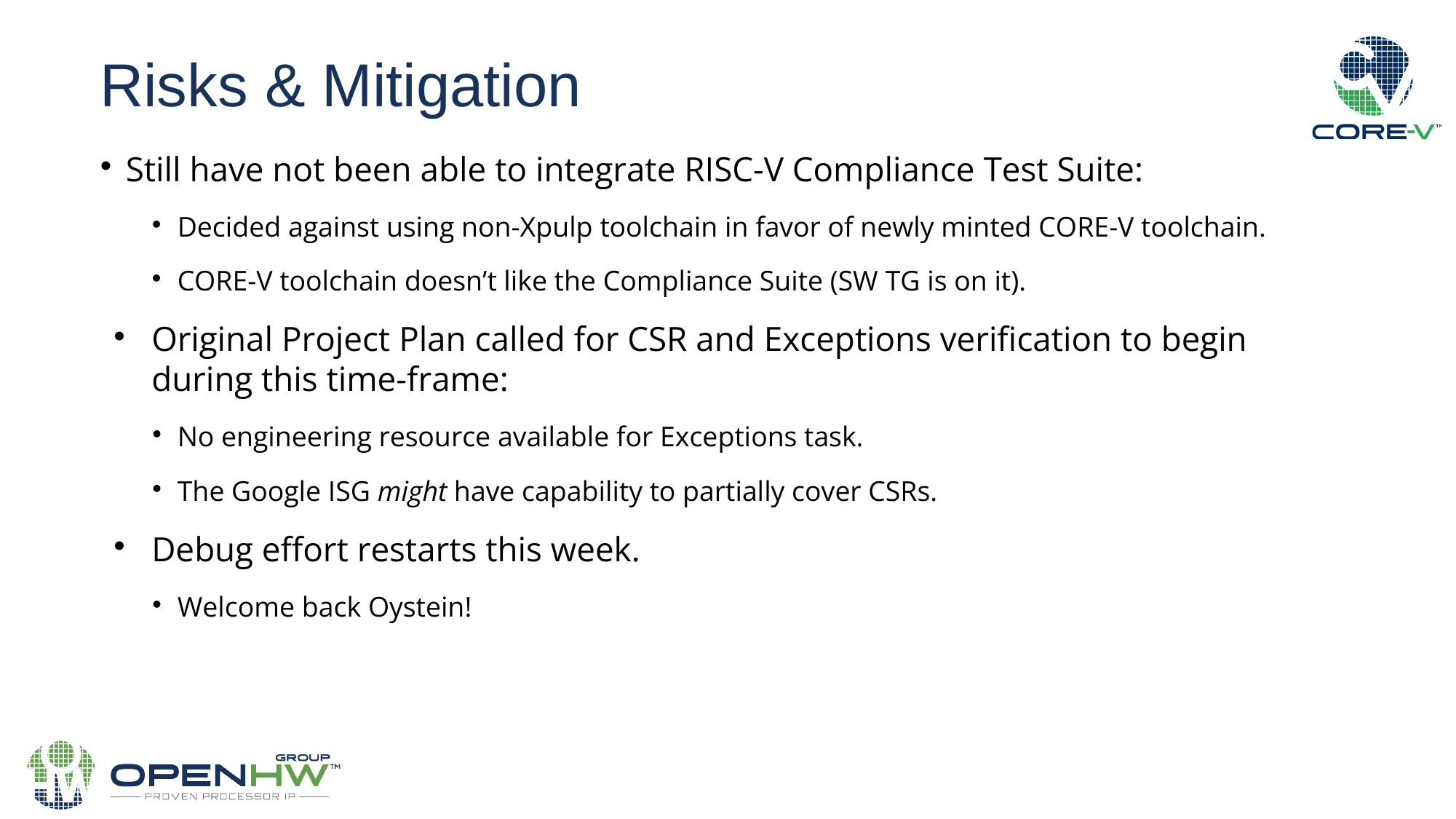

Risks & Mitigation
Still have not been able to integrate RISC-V Compliance Test Suite:
Decided against using non-Xpulp toolchain in favor of newly minted CORE-V toolchain.
CORE-V toolchain doesn’t like the Compliance Suite (SW TG is on it).
Original Project Plan called for CSR and Exceptions verification to begin during this time-frame:
No engineering resource available for Exceptions task.
The Google ISG might have capability to partially cover CSRs.
Debug effort restarts this week.
Welcome back Oystein!